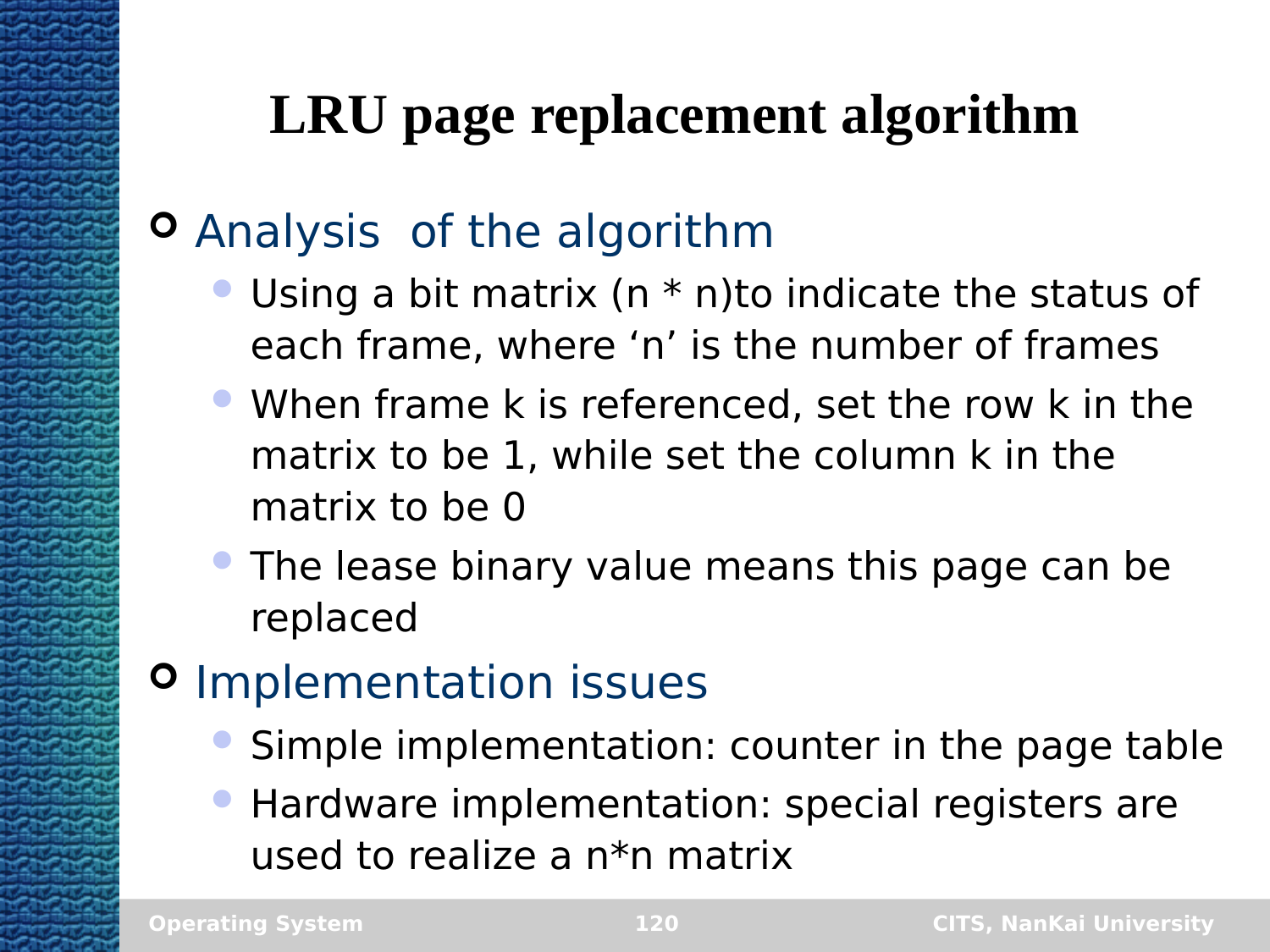

# LRU page replacement algorithm
Analysis  of the algorithm
Using a bit matrix (n * n)to indicate the status of each frame, where ‘n’ is the number of frames
When frame k is referenced, set the row k in the matrix to be 1, while set the column k in the matrix to be 0
The lease binary value means this page can be replaced
Implementation issues
Simple implementation: counter in the page table
Hardware implementation: special registers are used to realize a n*n matrix
Operating System
120
CITS, NanKai University